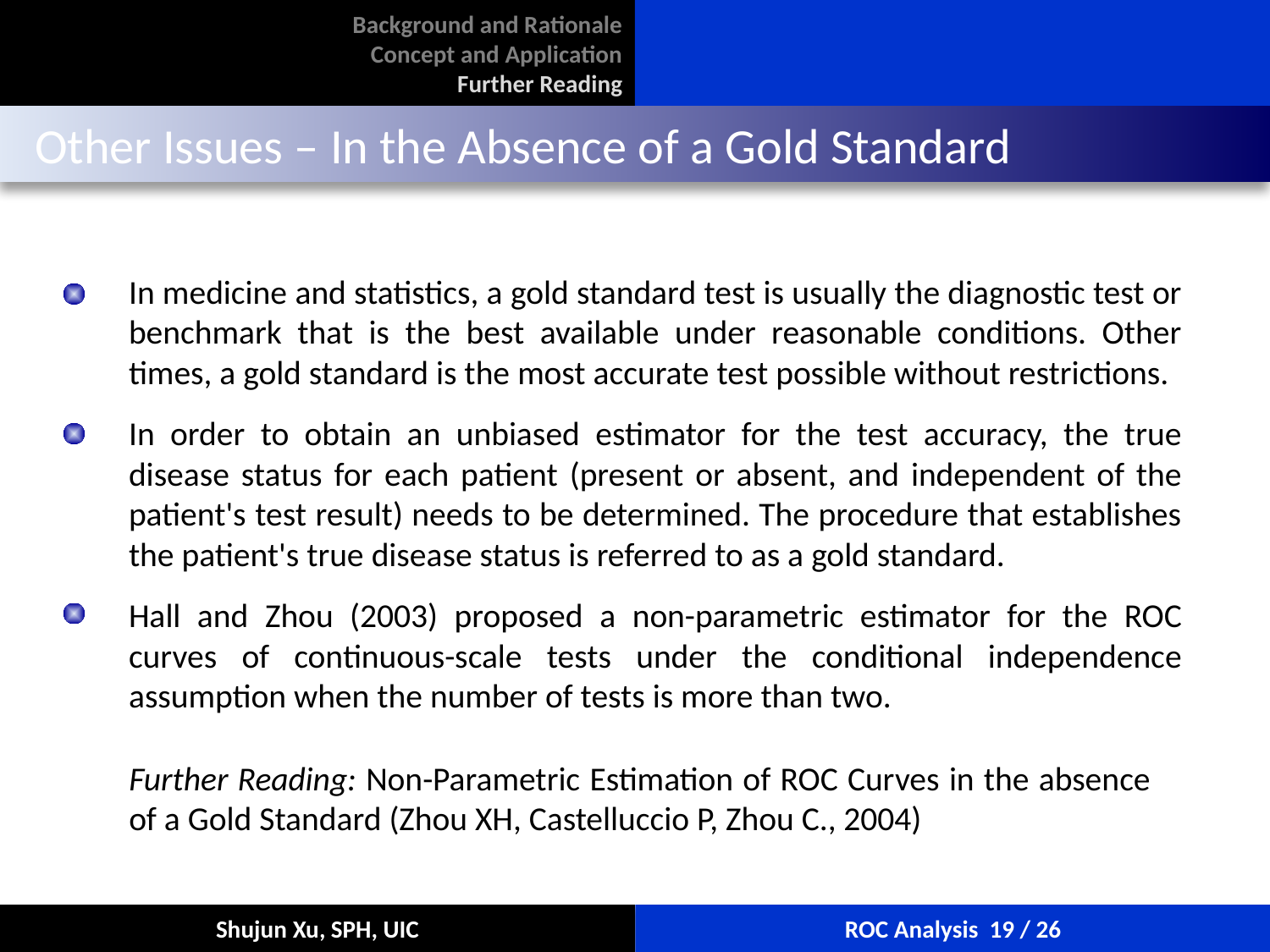

Background and Rationale
Concept and Application
Further Reading

  Other Issues – In the Absence of a Gold Standard
In medicine and statistics, a gold standard test is usually the diagnostic test or benchmark that is the best available under reasonable conditions. Other times, a gold standard is the most accurate test possible without restrictions.
In order to obtain an unbiased estimator for the test accuracy, the true disease status for each patient (present or absent, and independent of the patient's test result) needs to be determined. The procedure that establishes the patient's true disease status is referred to as a gold standard.
Hall and Zhou (2003) proposed a non-parametric estimator for the ROC curves of continuous-scale tests under the conditional independence assumption when the number of tests is more than two.

Further Reading: Non-Parametric Estimation of ROC Curves in the absence of a Gold Standard (Zhou XH, Castelluccio P, Zhou C., 2004)
Shujun Xu, SPH, UIC
ROC Analysis  19 / 26